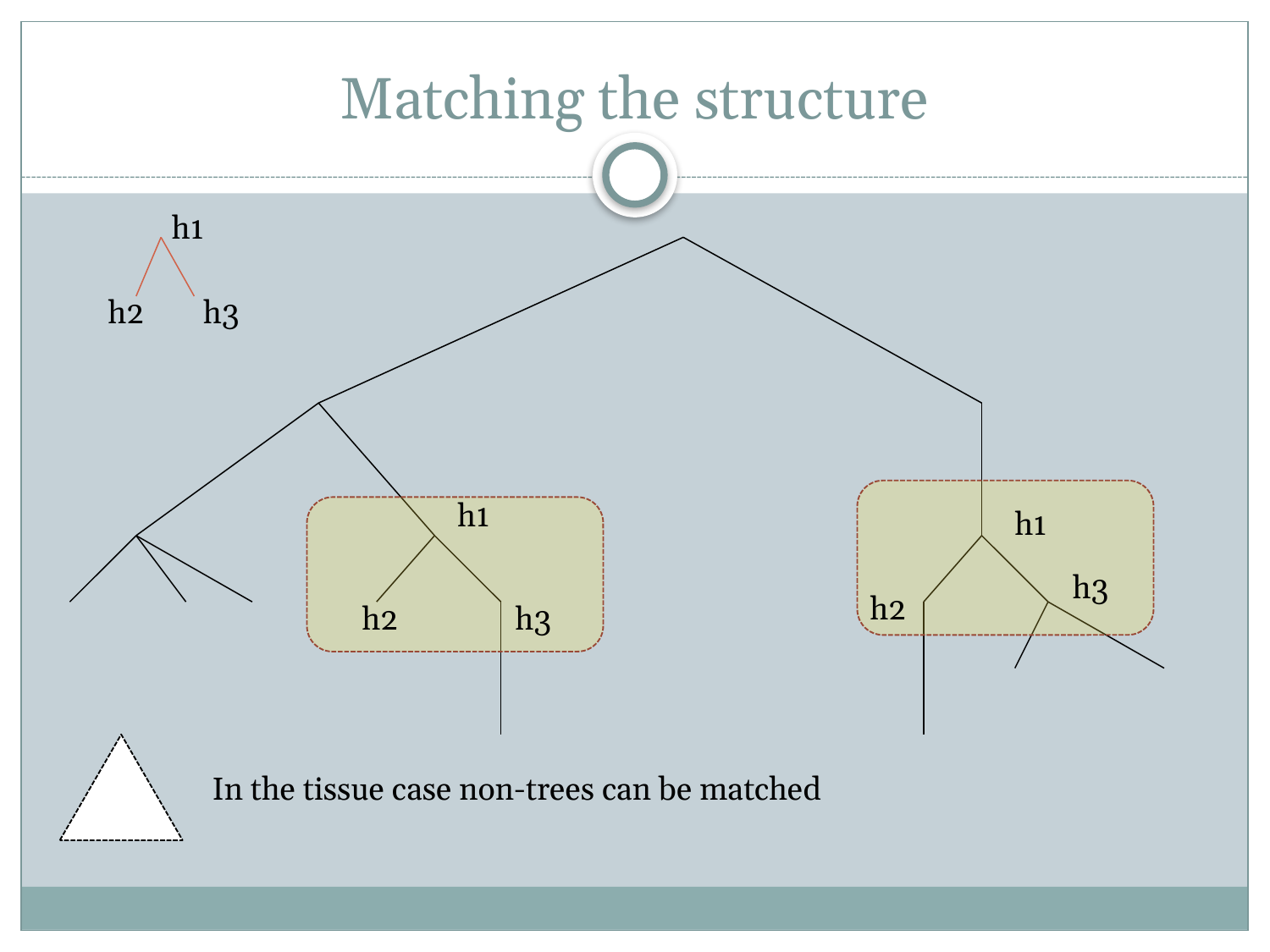

# Matching the structure
h1
h2
h3

h1

h1
h3
h2
h2
h3

In the tissue case non-trees can be matched